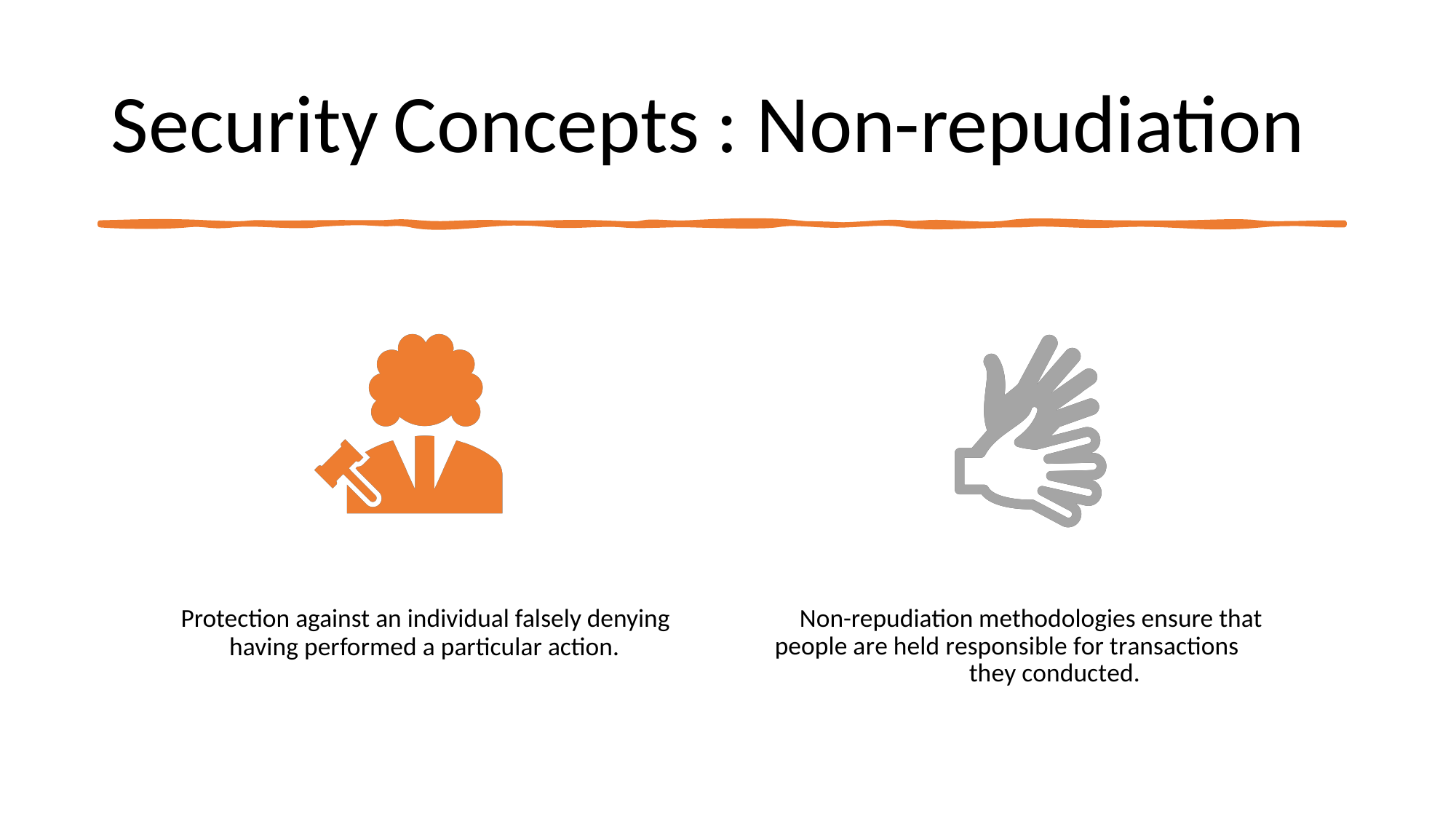

Security
Concepts
:
Non-repudiation

Protection against an individual falsely denying
having performed a particular action.
Non-repudiation methodologies ensure that
people are held responsible for transactions they conducted.